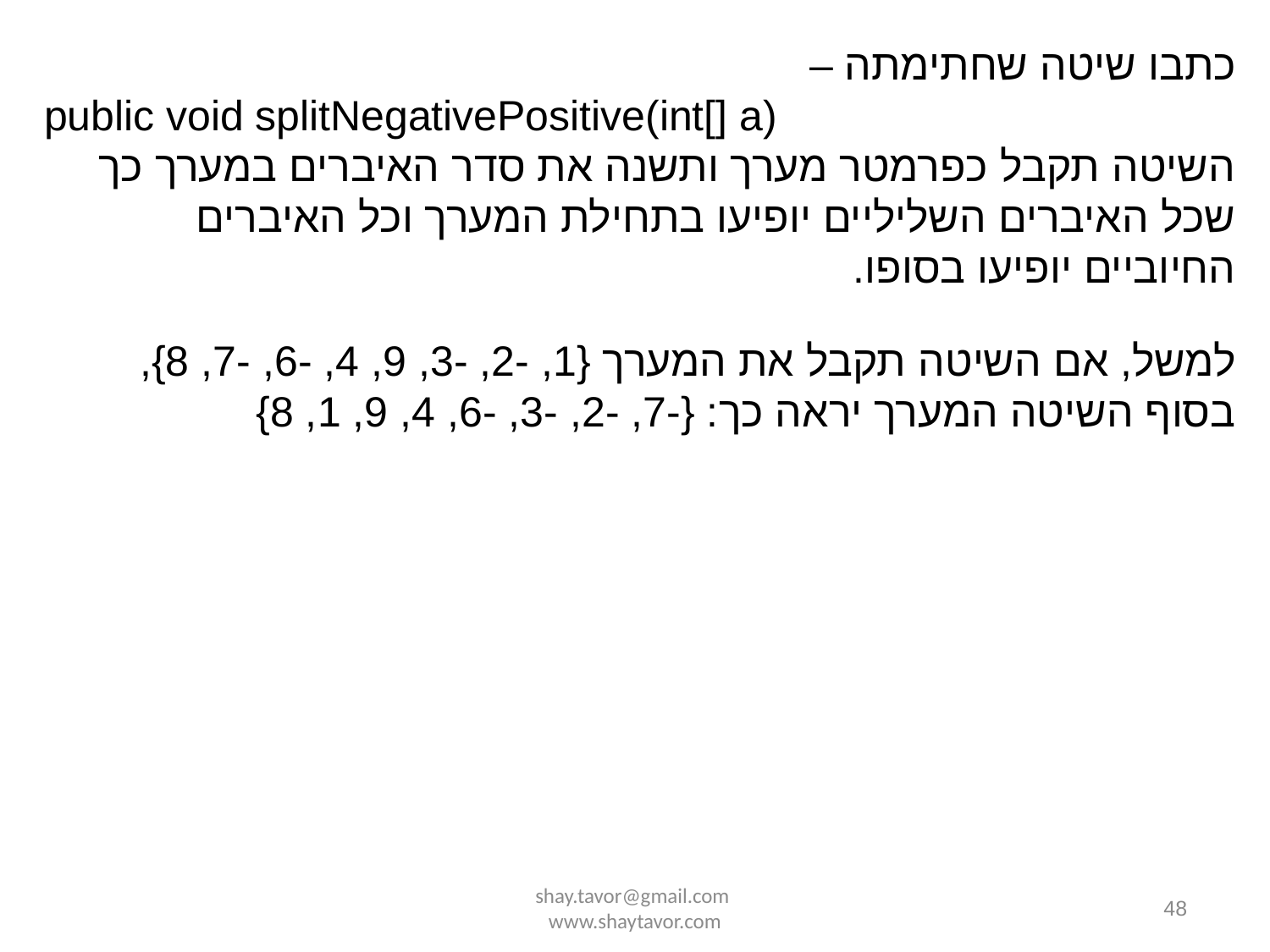

כתבו שיטה שחתימתה –
public void splitNegativePositive(int[] a)
השיטה תקבל כפרמטר מערך ותשנה את סדר האיברים במערך כך שכל האיברים השליליים יופיעו בתחילת המערך וכל האיברים החיוביים יופיעו בסופו.
למשל, אם השיטה תקבל את המערך {1, -2, -3, 9, 4, -6, -7, 8}, בסוף השיטה המערך יראה כך: {-7, -2, -3, -6, 4, 9, 1, 8}
shay.tavor@gmail.com  www.shaytavor.com
48